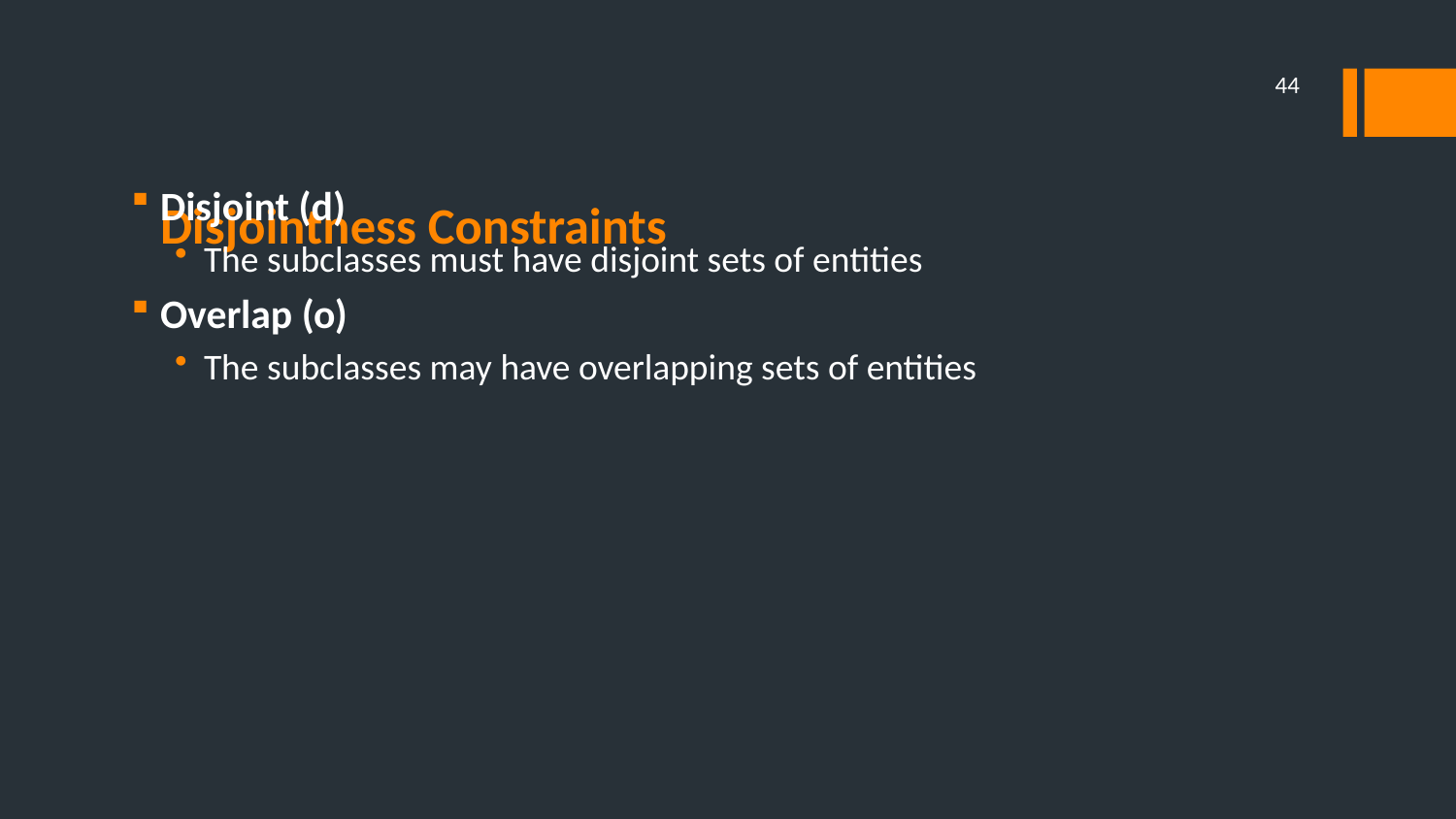

44
Disjoint (d)
The subclasses must have disjoint sets of entities
Overlap (o)
The subclasses may have overlapping sets of entities

# Disjointness Constraints